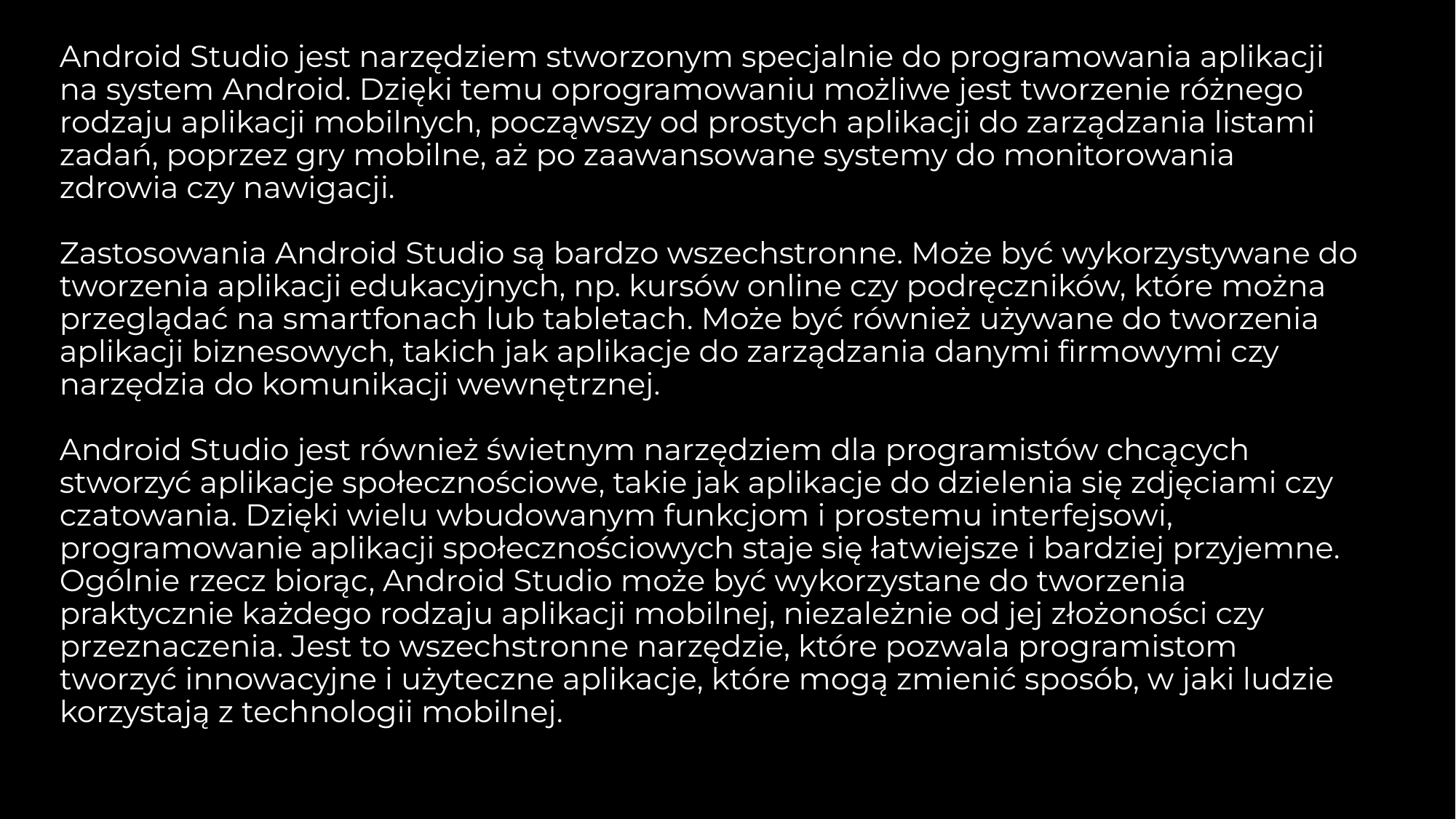

# Android Studio jest narzędziem stworzonym specjalnie do programowania aplikacji na system Android. Dzięki temu oprogramowaniu możliwe jest tworzenie różnego rodzaju aplikacji mobilnych, począwszy od prostych aplikacji do zarządzania listami zadań, poprzez gry mobilne, aż po zaawansowane systemy do monitorowania zdrowia czy nawigacji. Zastosowania Android Studio są bardzo wszechstronne. Może być wykorzystywane do tworzenia aplikacji edukacyjnych, np. kursów online czy podręczników, które można przeglądać na smartfonach lub tabletach. Może być również używane do tworzenia aplikacji biznesowych, takich jak aplikacje do zarządzania danymi firmowymi czy narzędzia do komunikacji wewnętrznej. Android Studio jest również świetnym narzędziem dla programistów chcących stworzyć aplikacje społecznościowe, takie jak aplikacje do dzielenia się zdjęciami czy czatowania. Dzięki wielu wbudowanym funkcjom i prostemu interfejsowi, programowanie aplikacji społecznościowych staje się łatwiejsze i bardziej przyjemne. Ogólnie rzecz biorąc, Android Studio może być wykorzystane do tworzenia praktycznie każdego rodzaju aplikacji mobilnej, niezależnie od jej złożoności czy przeznaczenia. Jest to wszechstronne narzędzie, które pozwala programistom tworzyć innowacyjne i użyteczne aplikacje, które mogą zmienić sposób, w jaki ludzie korzystają z technologii mobilnej.